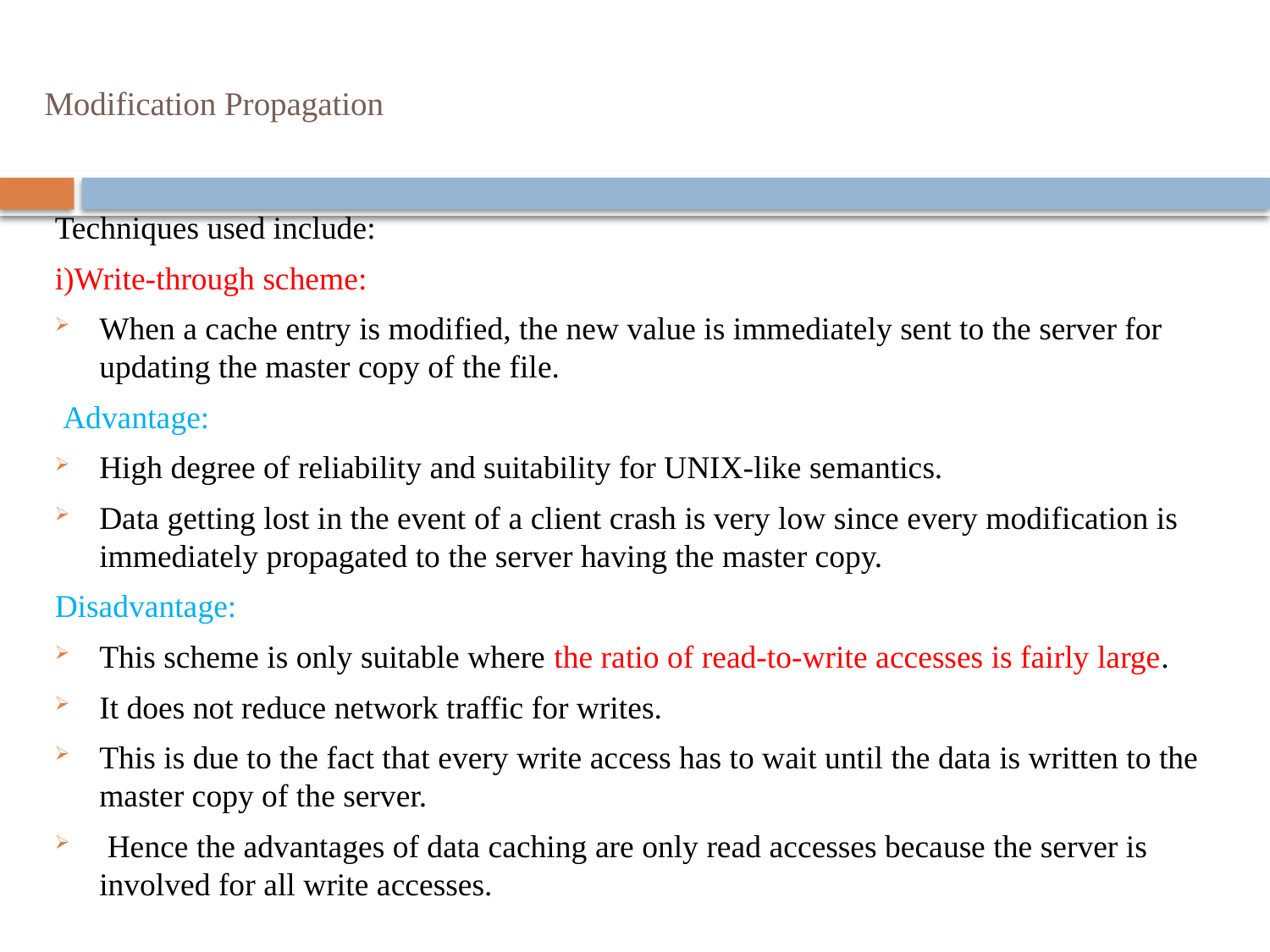

# Modification Propagation
Techniques used include:
i)Write-through scheme:
When a cache entry is modified, the new value is immediately sent to the server for updating the master copy of the file.
 Advantage:
High degree of reliability and suitability for UNIX-like semantics.
Data getting lost in the event of a client crash is very low since every modification is immediately propagated to the server having the master copy.
Disadvantage:
This scheme is only suitable where the ratio of read-to-write accesses is fairly large.
It does not reduce network traffic for writes.
This is due to the fact that every write access has to wait until the data is written to the master copy of the server.
 Hence the advantages of data caching are only read accesses because the server is involved for all write accesses.